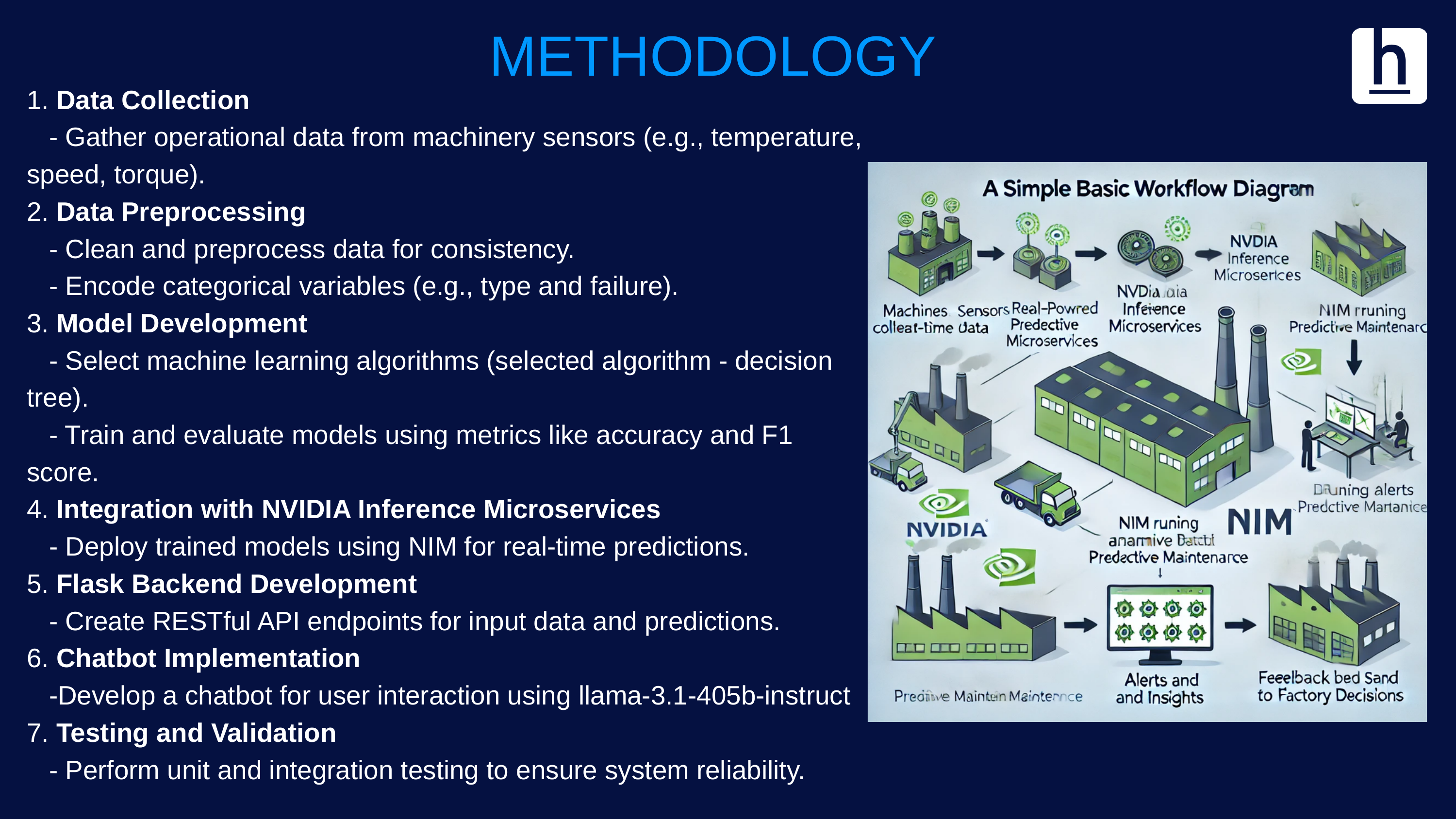

METHODOLOGY

1.⁠ ⁠Data Collection
   - Gather operational data from machinery sensors (e.g., temperature, speed, torque).
2.⁠ ⁠Data Preprocessing
   - Clean and preprocess data for consistency.
   - Encode categorical variables (e.g., type and failure).
3.⁠ ⁠Model Development
   - Select machine learning algorithms (selected algorithm - decision tree).
   - Train and evaluate models using metrics like accuracy and F1 score.
4.⁠ ⁠Integration with NVIDIA Inference Microservices
   - Deploy trained models using NIM for real-time predictions.
5.⁠ ⁠Flask Backend Development
   - Create RESTful API endpoints for input data and predictions.
6.⁠ ⁠Chatbot Implementation
   -Develop a chatbot for user interaction using llama-3.1-405b-instruct
7.⁠ ⁠Testing and Validation
   - Perform unit and integration testing to ensure system reliability.